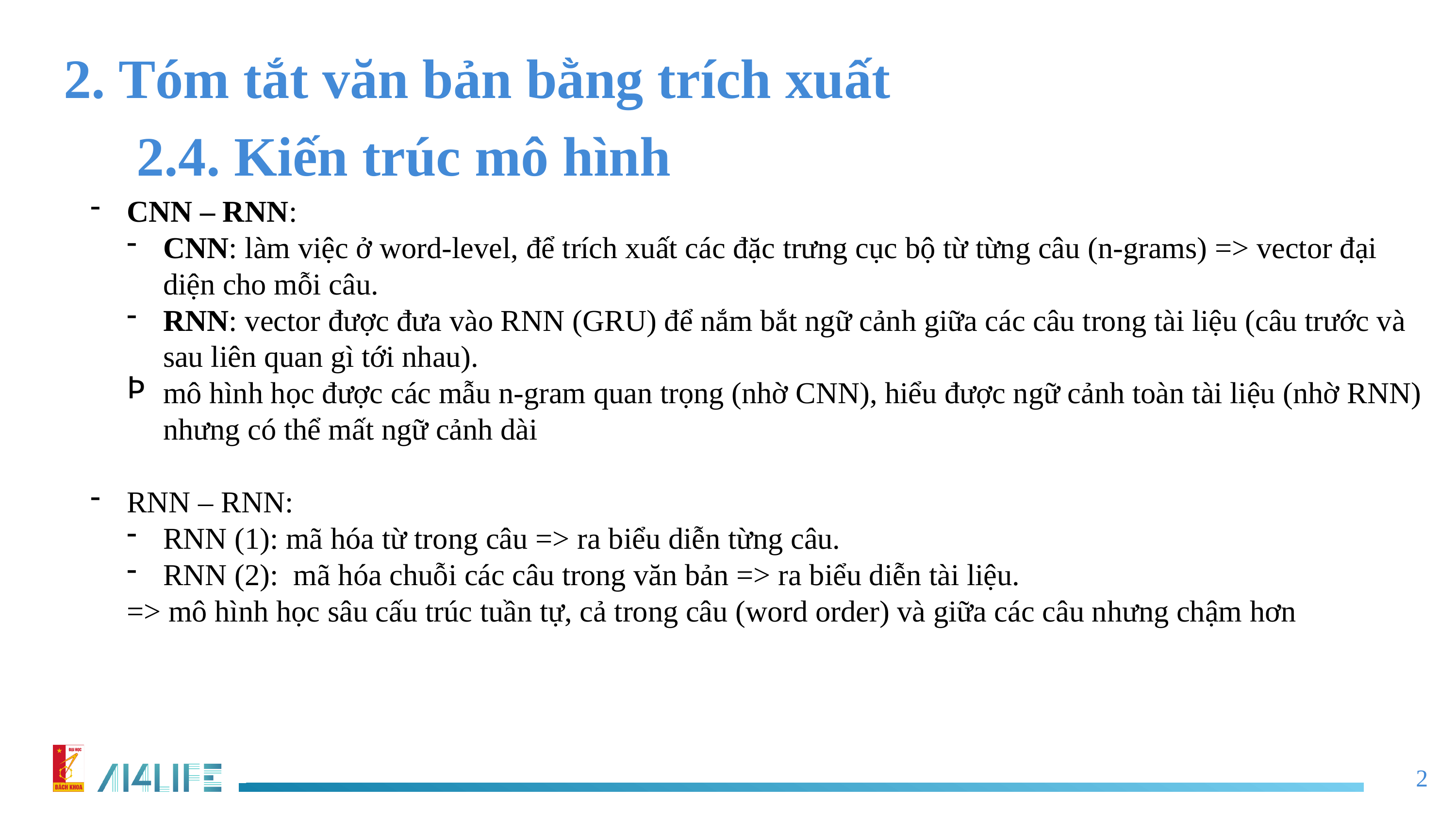

2. Tóm tắt văn bản bằng trích xuất
	2.4. Kiến trúc mô hình
CNN – RNN:
CNN: làm việc ở word-level, để trích xuất các đặc trưng cục bộ từ từng câu (n-grams) => vector đại diện cho mỗi câu.
RNN: vector được đưa vào RNN (GRU) để nắm bắt ngữ cảnh giữa các câu trong tài liệu (câu trước và sau liên quan gì tới nhau).
mô hình học được các mẫu n-gram quan trọng (nhờ CNN), hiểu được ngữ cảnh toàn tài liệu (nhờ RNN) nhưng có thể mất ngữ cảnh dài

RNN – RNN:
RNN (1): mã hóa từ trong câu => ra biểu diễn từng câu.
RNN (2):  mã hóa chuỗi các câu trong văn bản => ra biểu diễn tài liệu.
=> mô hình học sâu cấu trúc tuần tự, cả trong câu (word order) và giữa các câu nhưng chậm hơn

2